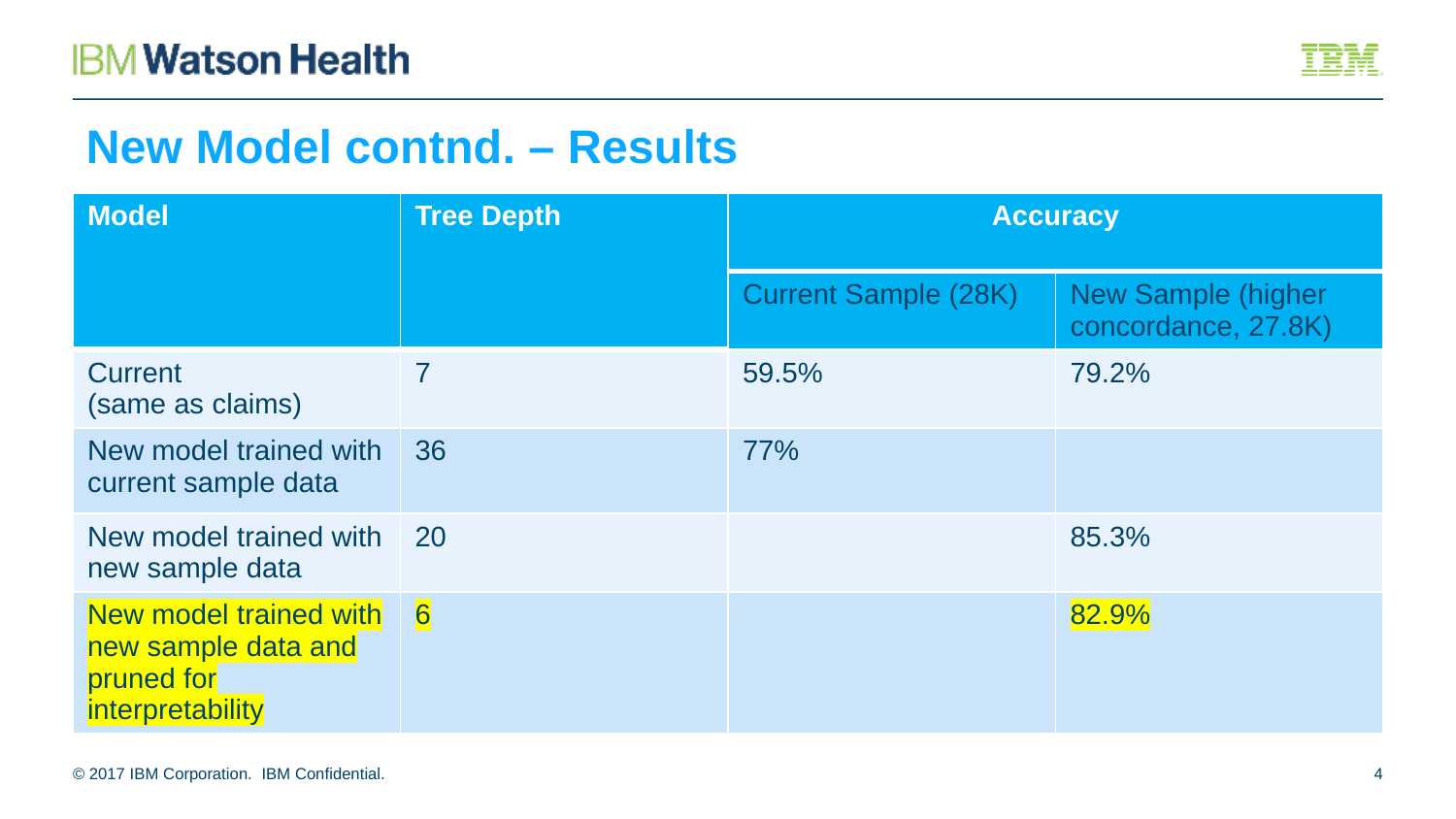

# New Model contnd. – Results
| Model | Tree Depth | Accuracy |  |
| --- | --- | --- | --- |
|  |  | Current Sample (28K) | New Sample (higher concordance, 27.8K) |
| Current (same as claims) | 7 | 59.5% | 79.2% |
| New model trained with current sample data | 36 | 77% |  |
| New model trained with new sample data | 20 |  | 85.3% |
| New model trained with new sample data and pruned for interpretability | 6 |  | 82.9% |
© 2017 IBM Corporation.  IBM Confidential.
4